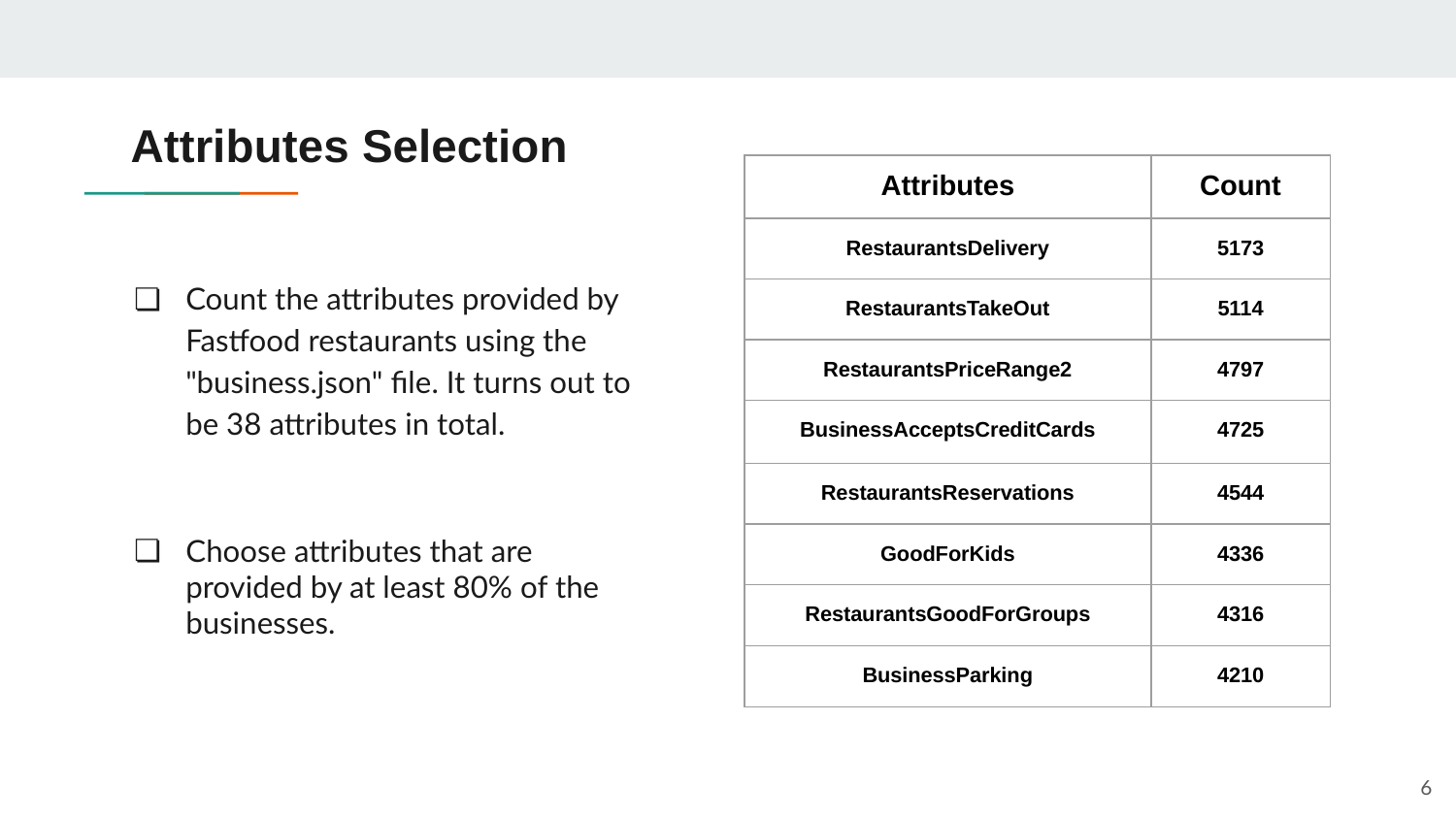

# Attributes Selection
| Attributes | Count |
| --- | --- |
| RestaurantsDelivery | 5173 |
| RestaurantsTakeOut | 5114 |
| RestaurantsPriceRange2 | 4797 |
| BusinessAcceptsCreditCards | 4725 |
| RestaurantsReservations | 4544 |
| GoodForKids | 4336 |
| RestaurantsGoodForGroups | 4316 |
| BusinessParking | 4210 |
Count the attributes provided by Fastfood restaurants using the "business.json" file. It turns out to be 38 attributes in total.

Choose attributes that are provided by at least 80% of the businesses.

6